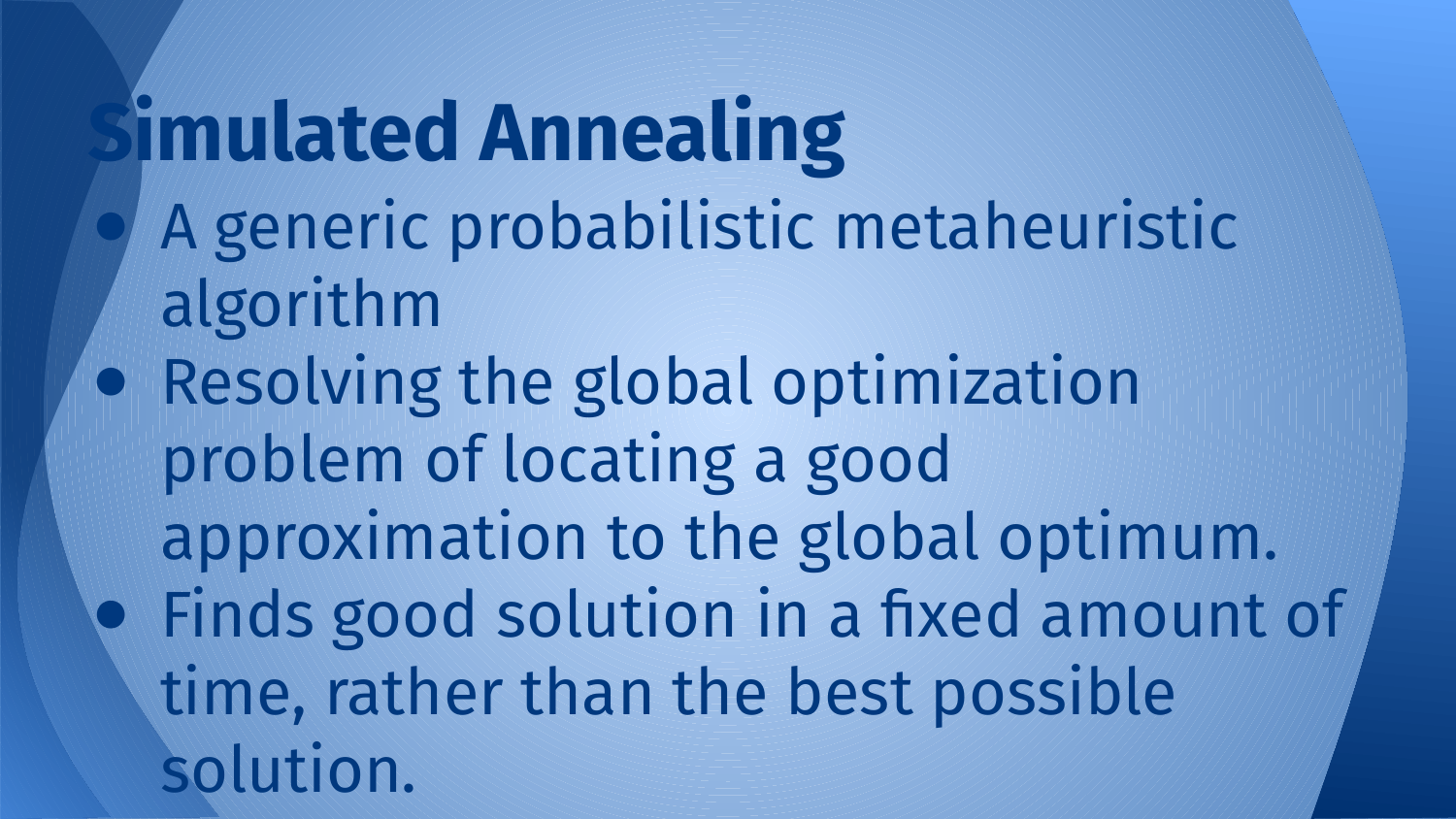

# Simulated Annealing
A generic probabilistic metaheuristic algorithm
Resolving the global optimization problem of locating a good approximation to the global optimum.
Finds good solution in a fixed amount of time, rather than the best possible solution.